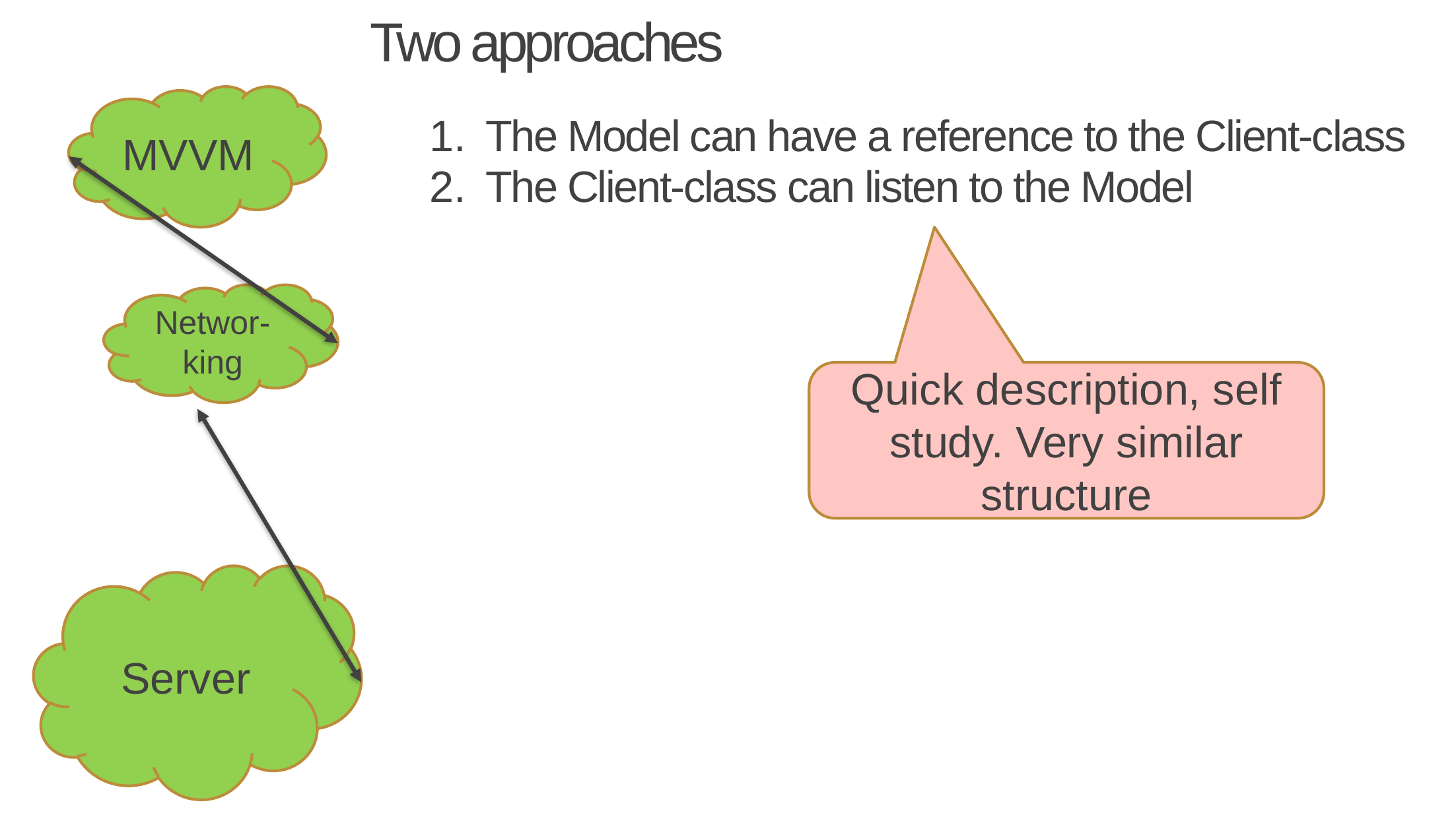

# Two approaches
MVVM
The Model can have a reference to the Client-class
The Client-class can listen to the Model
Networ-king
Quick description, self study. Very similar structure
Server